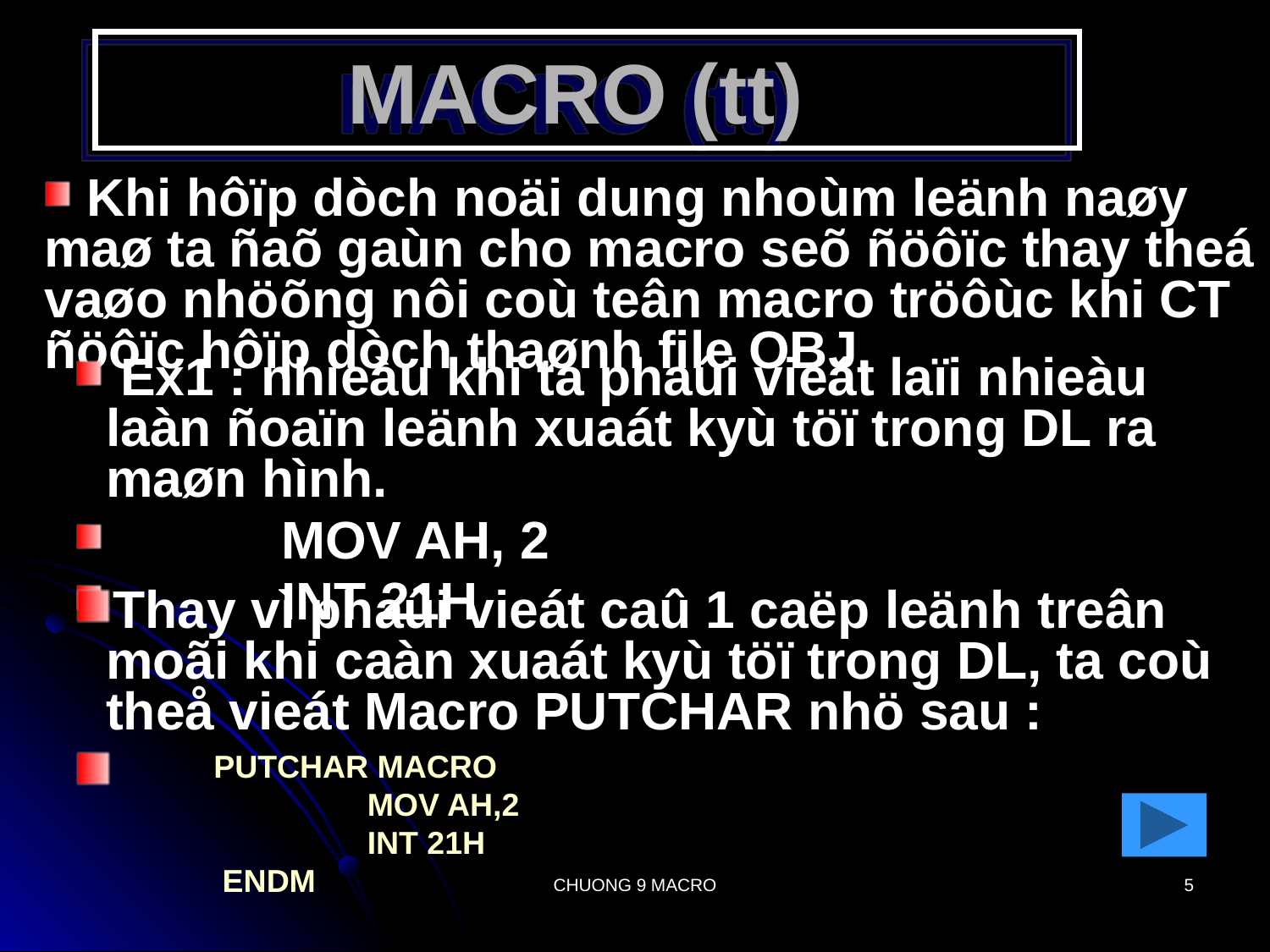

# MACRO (tt)
 Khi hôïp dòch noäi dung nhoùm leänh naøy maø ta ñaõ gaùn cho macro seõ ñöôïc thay theá vaøo nhöõng nôi coù teân macro tröôùc khi CT ñöôïc hôïp dòch thaønh file OBJ.
 Ex1 : nhieàu khi ta phaûi vieát laïi nhieàu laàn ñoaïn leänh xuaát kyù töï trong DL ra maøn hình.
            MOV AH, 2
            INT 21H
Thay vì phaûi vieát caû 1 caëp leänh treân moãi khi caàn xuaát kyù töï trong DL, ta coù theå vieát Macro PUTCHAR nhö sau :

PUTCHAR MACRO
	   MOV AH,2
	   INT 21H
 ENDM

CHUONG 9 MACRO
5